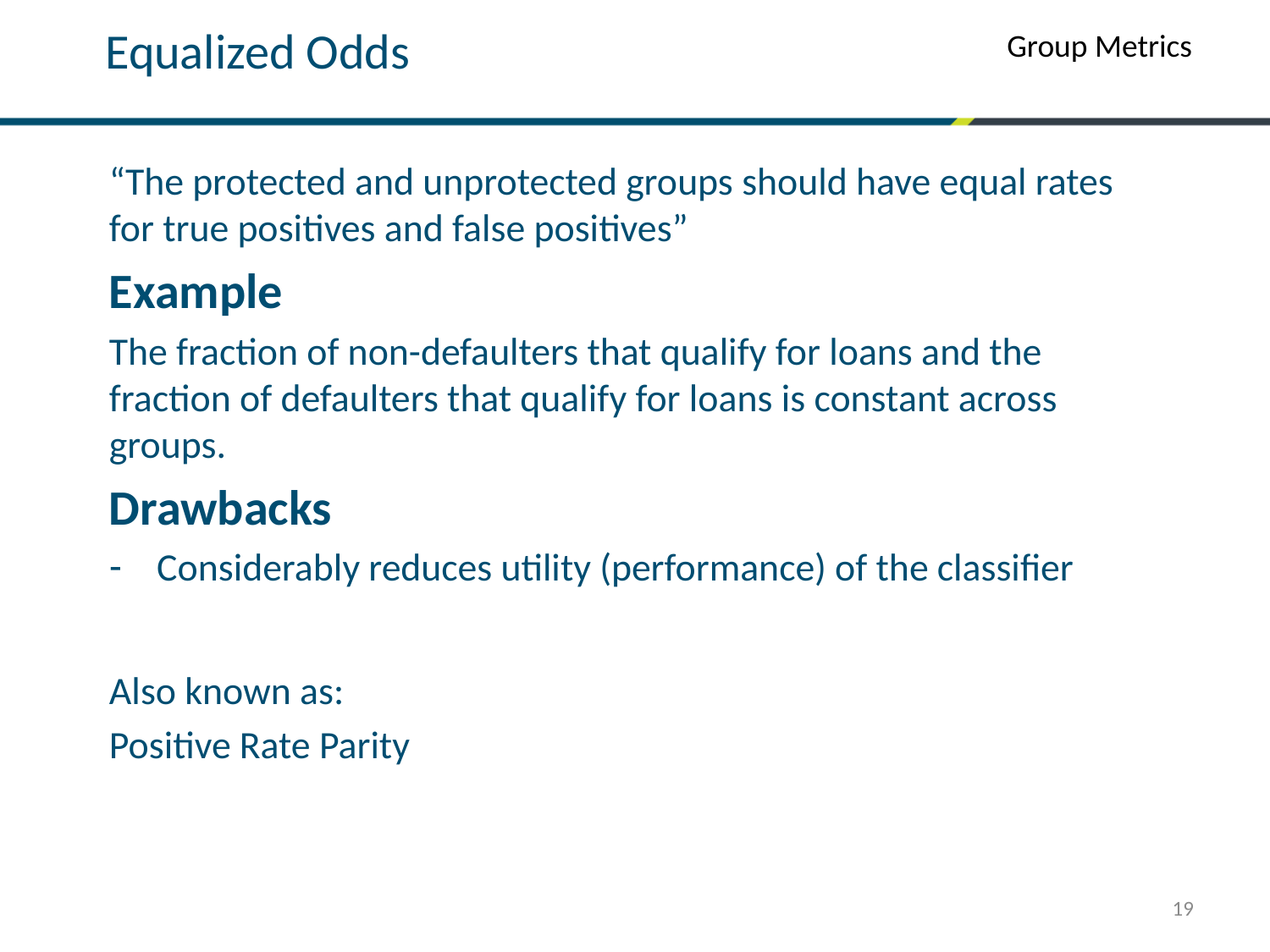

Equalized Odds
Group Metrics
“The protected and unprotected groups should have equal rates for true positives and false positives”
Example
The fraction of non-defaulters that qualify for loans and the fraction of defaulters that qualify for loans is constant across groups.
Drawbacks
Considerably reduces utility (performance) of the classifier

Also known as:
Positive Rate Parity

19